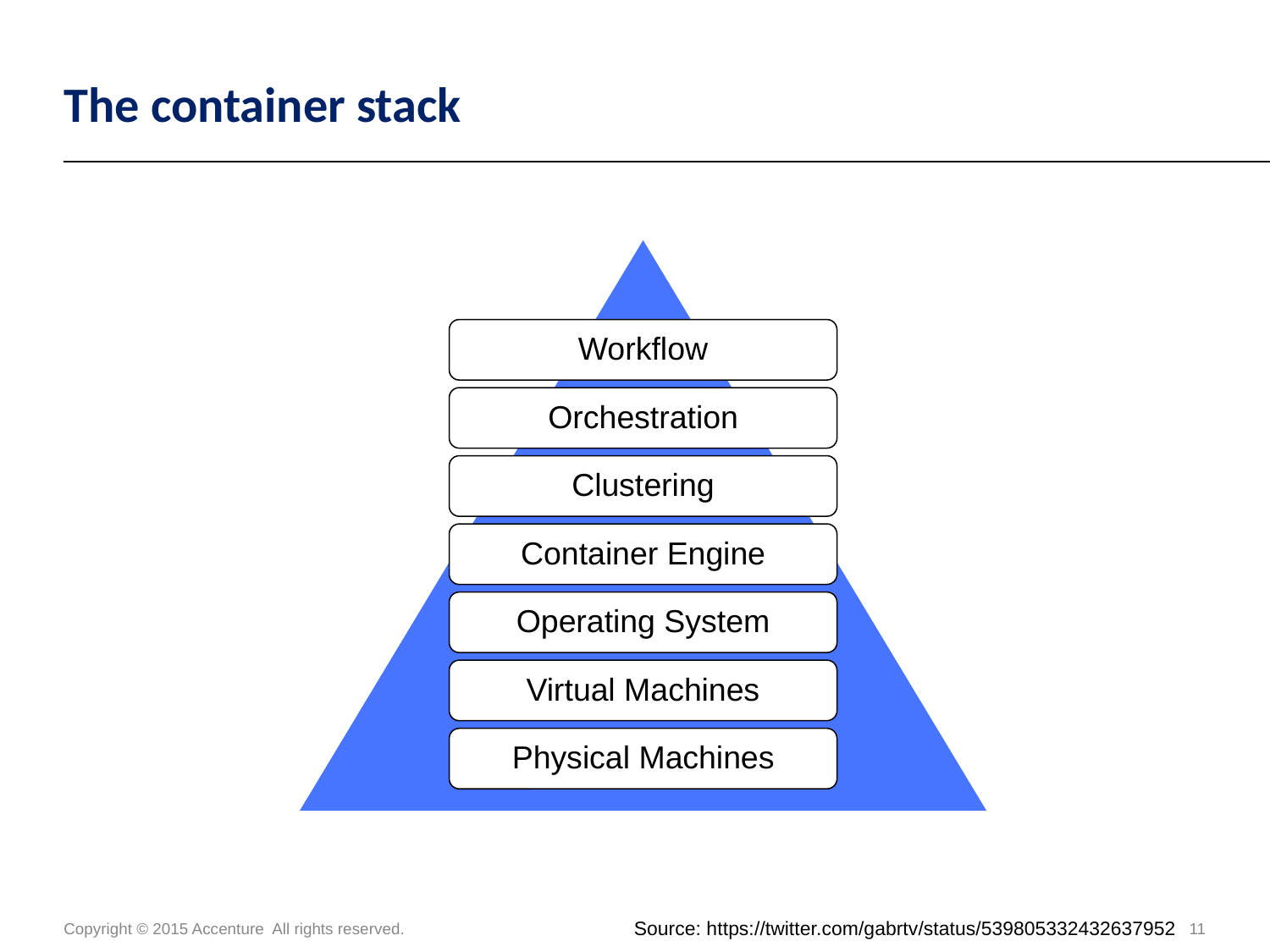

# The container stack

Workflow

Orchestration

Clustering

Container Engine

Operating System

Virtual Machines

Physical Machines
Source: https://twitter.com/gabrtv/status/539805332432637952